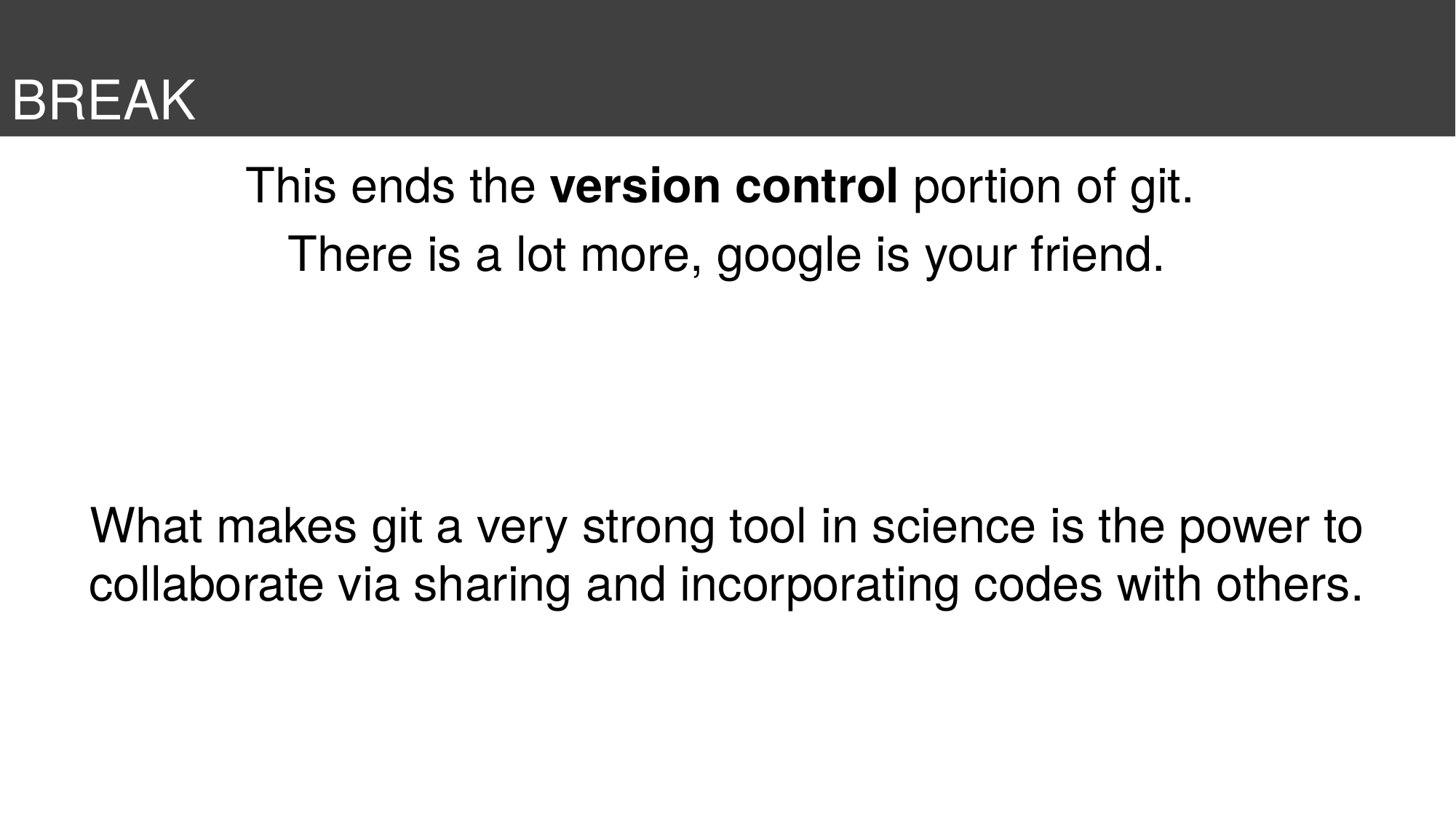

# BREAK
This ends the version control portion of git.
There is a lot more, google is your friend.

What makes git a very strong tool in science is the power to collaborate via sharing and incorporating codes with others.